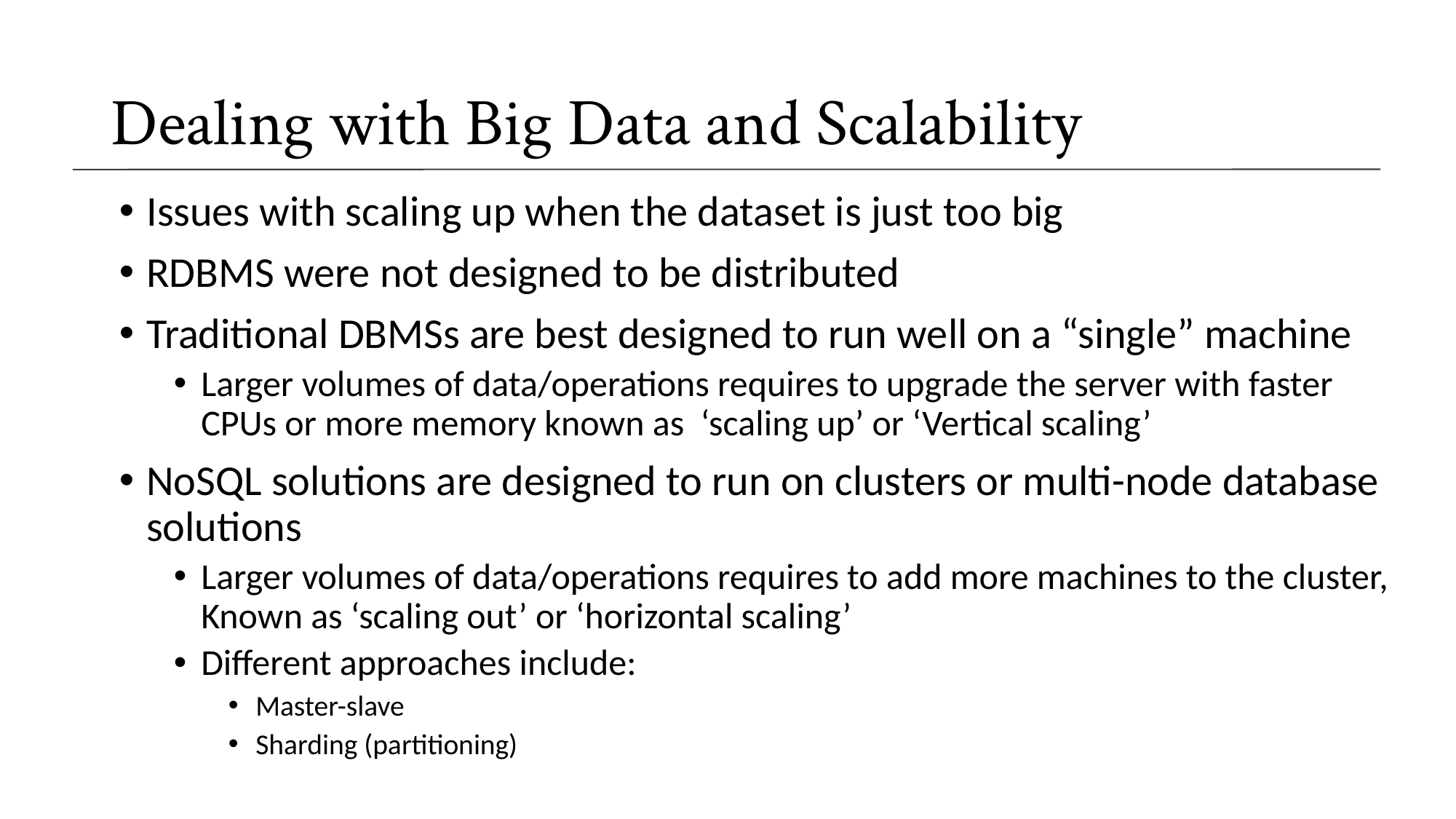

# Dealing with Big Data and Scalability
Issues with scaling up when the dataset is just too big
RDBMS were not designed to be distributed
Traditional DBMSs are best designed to run well on a “single” machine
Larger volumes of data/operations requires to upgrade the server with faster CPUs or more memory known as  ‘scaling up’ or ‘Vertical scaling’
NoSQL solutions are designed to run on clusters or multi-node database solutions
Larger volumes of data/operations requires to add more machines to the cluster, Known as ‘scaling out’ or ‘horizontal scaling’
Different approaches include:
Master-slave
Sharding (partitioning)